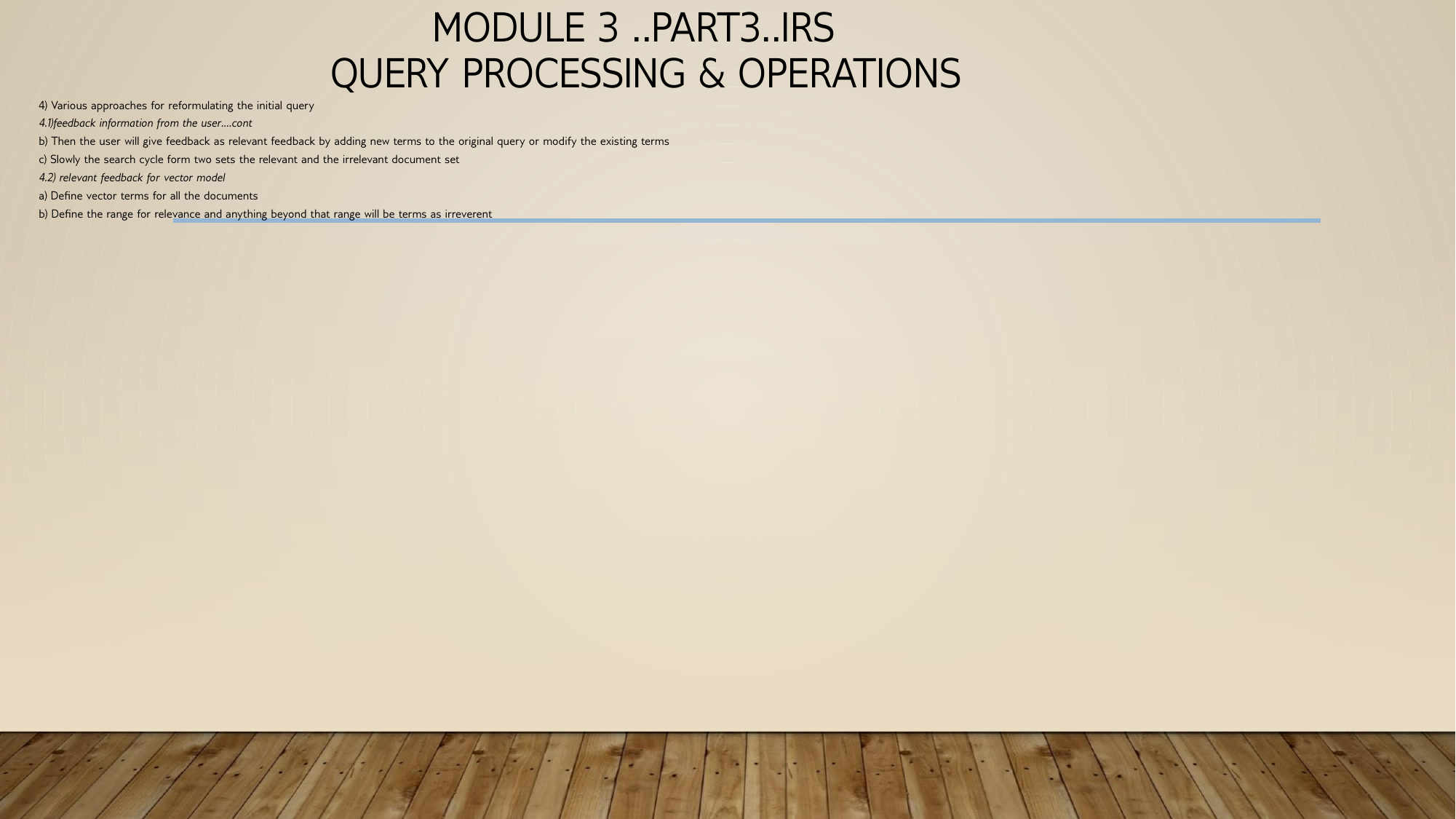

# MODULE 3 ..PART3..IRS QUERY PROCESSING & OPERATIONS

4) Various approaches for reformulating the initial query
4.1)feedback information from the user….cont
b) Then the user will give feedback as relevant feedback by adding new terms to the original query or modify the existing terms
c) Slowly the search cycle form two sets the relevant and the irrelevant document set
4.2) relevant feedback for vector model
a) Define vector terms for all the documents
b) Define the range for relevance and anything beyond that range will be terms as irreverent